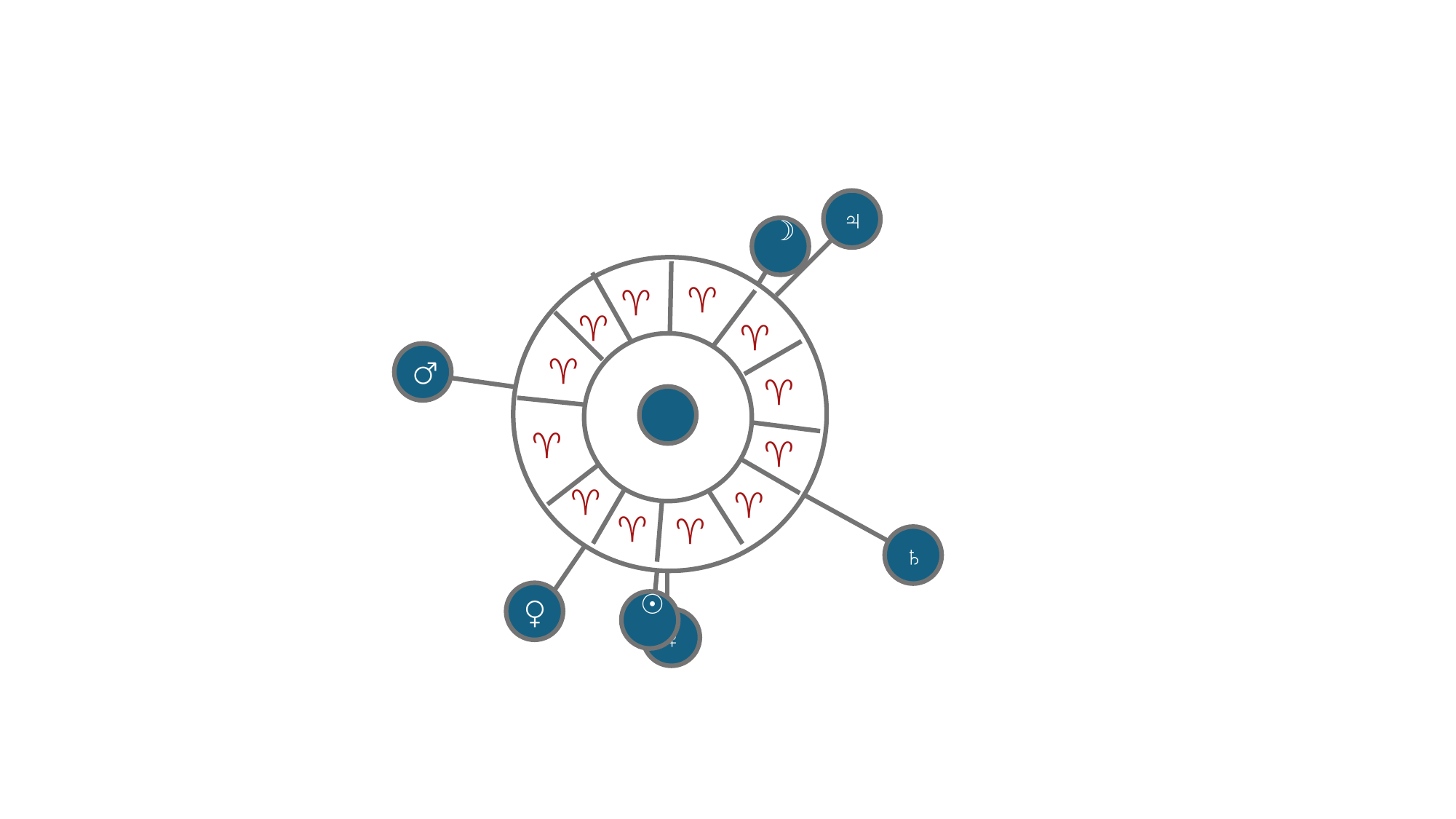

♃
☽︎

♈
♈
♈
♈

♂
♈
♈

♈
♈
♈
♈
♈
♈
♄
♀
☉︎
☿